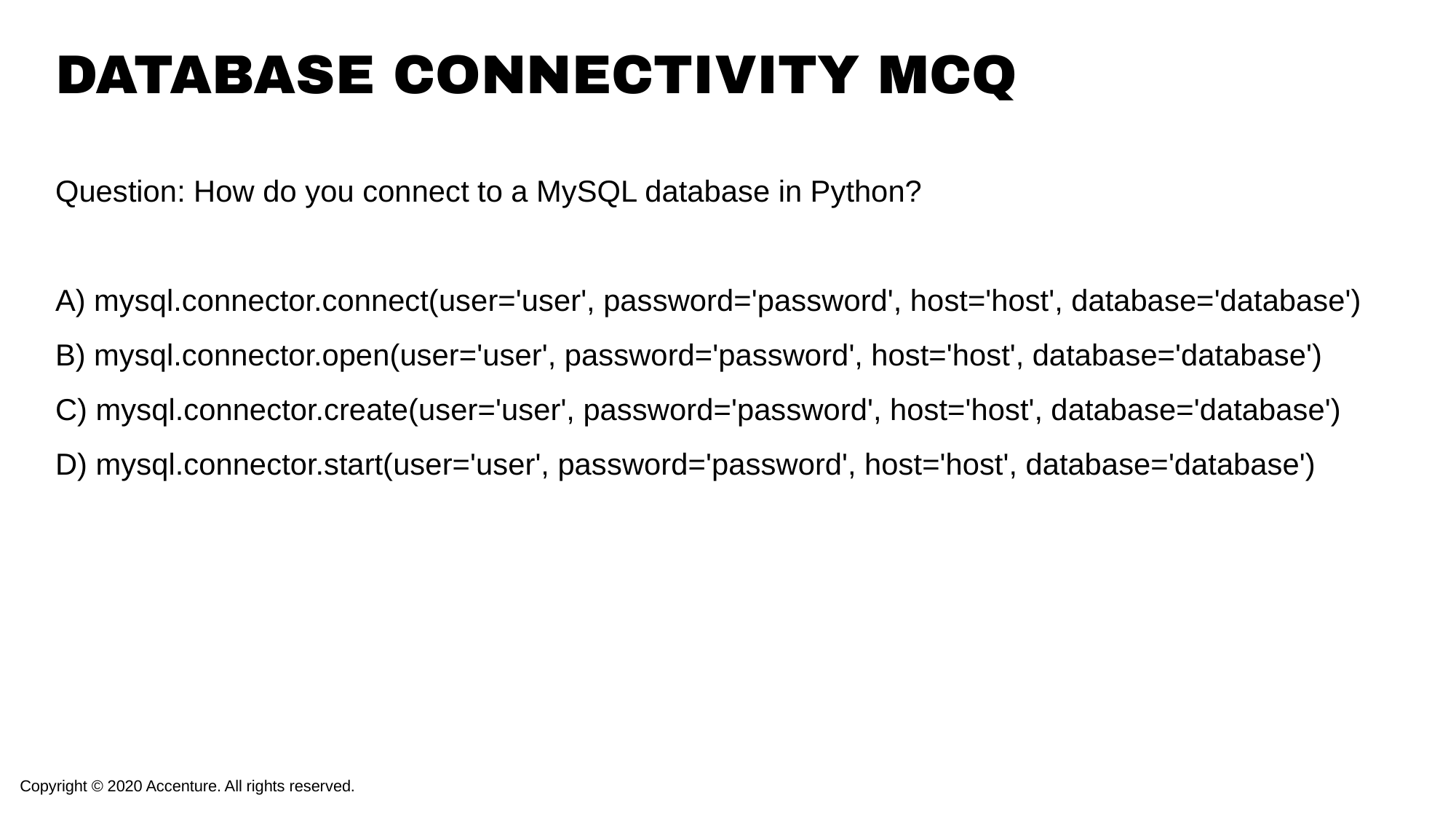

# Database connectivity mcq
Question: How do you connect to a MySQL database in Python?

A) mysql.connector.connect(user='user', password='password', host='host', database='database')
B) mysql.connector.open(user='user', password='password', host='host', database='database')
C) mysql.connector.create(user='user', password='password', host='host', database='database')
D) mysql.connector.start(user='user', password='password', host='host', database='database')